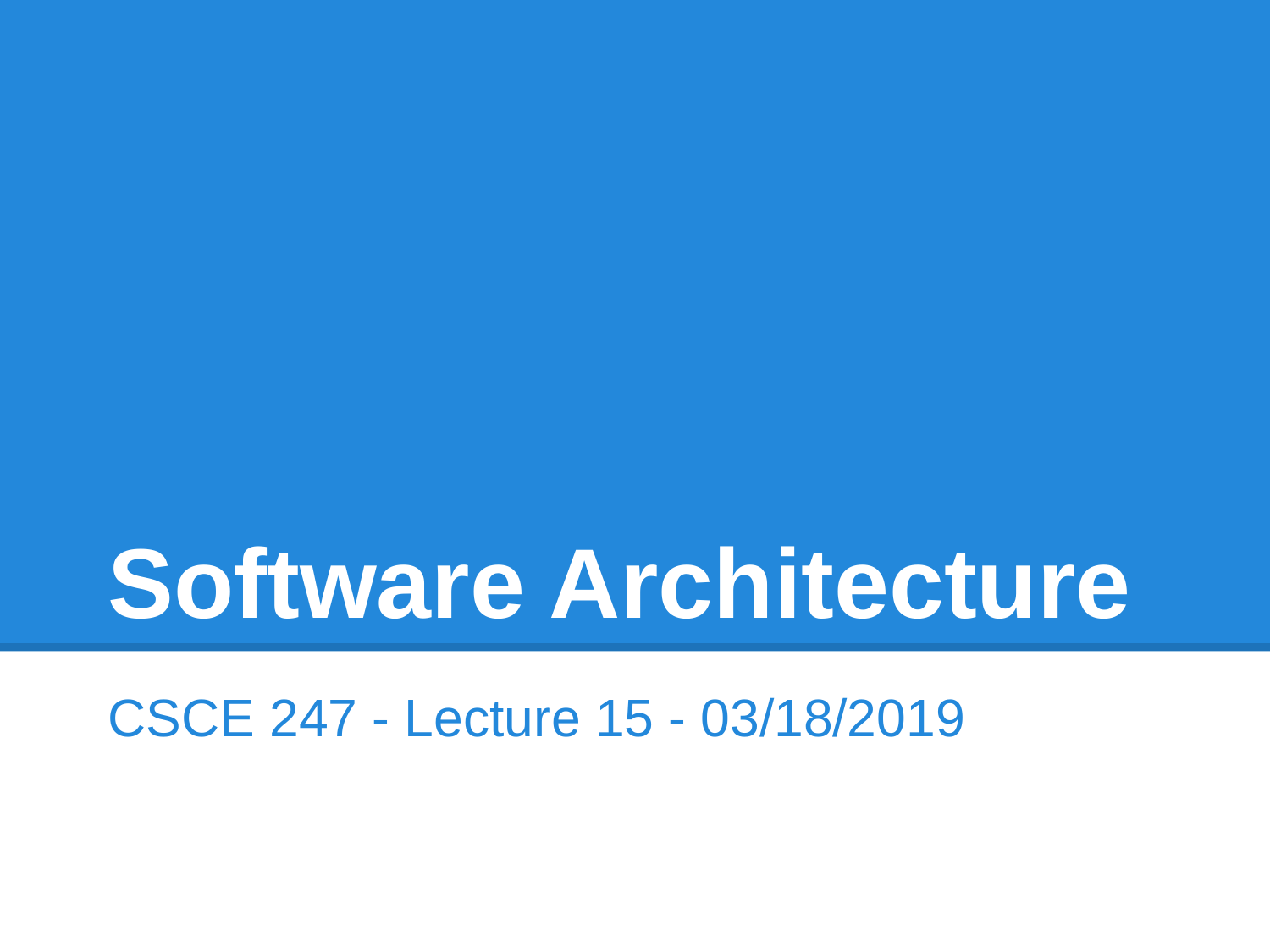

# Software Architecture
CSCE 247 - Lecture 15 - 03/18/2019